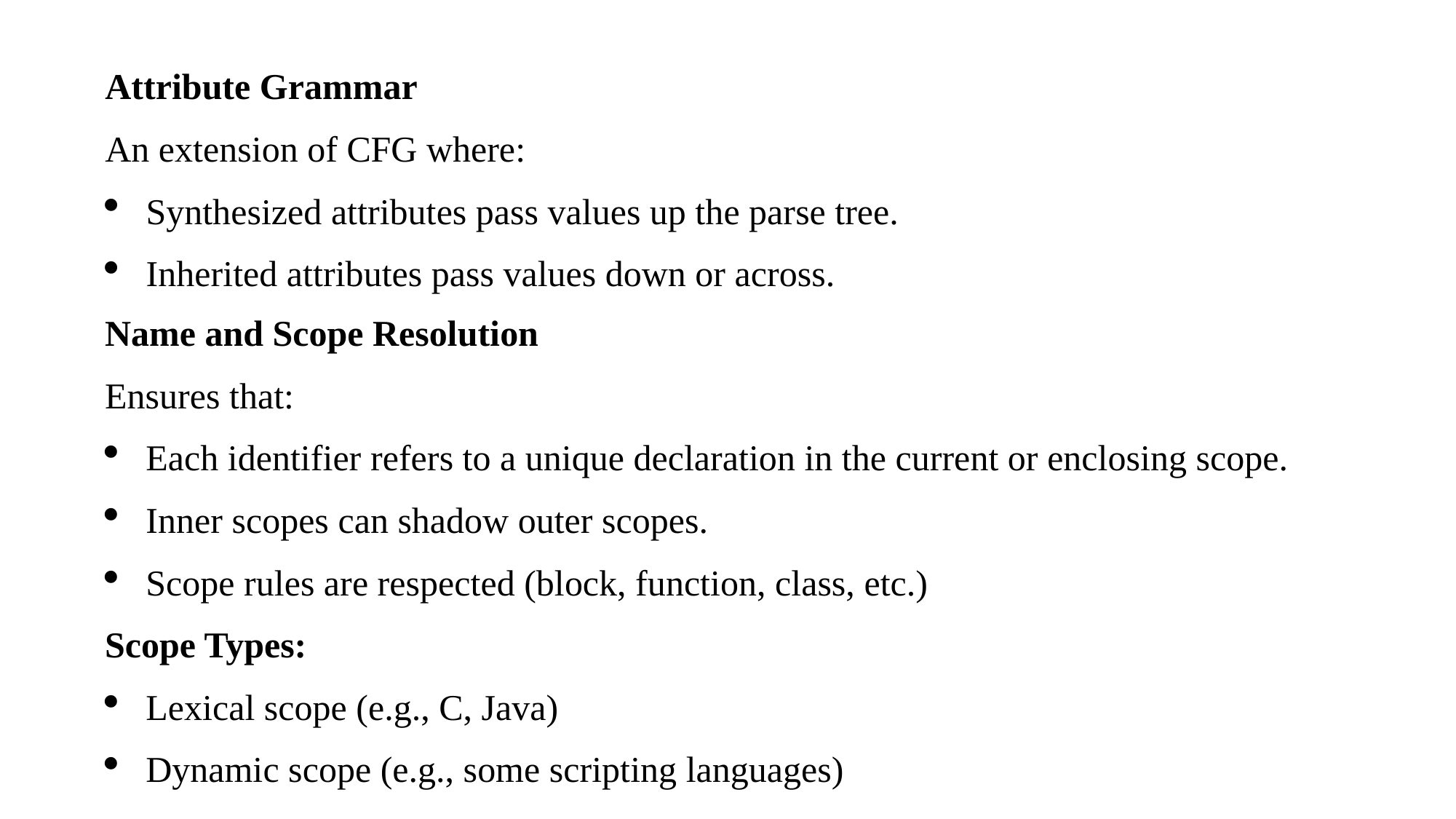

Attribute Grammar
An extension of CFG where:
Synthesized attributes pass values up the parse tree.
Inherited attributes pass values down or across.
Name and Scope Resolution
Ensures that:
Each identifier refers to a unique declaration in the current or enclosing scope.
Inner scopes can shadow outer scopes.
Scope rules are respected (block, function, class, etc.)
Scope Types:
Lexical scope (e.g., C, Java)
Dynamic scope (e.g., some scripting languages)